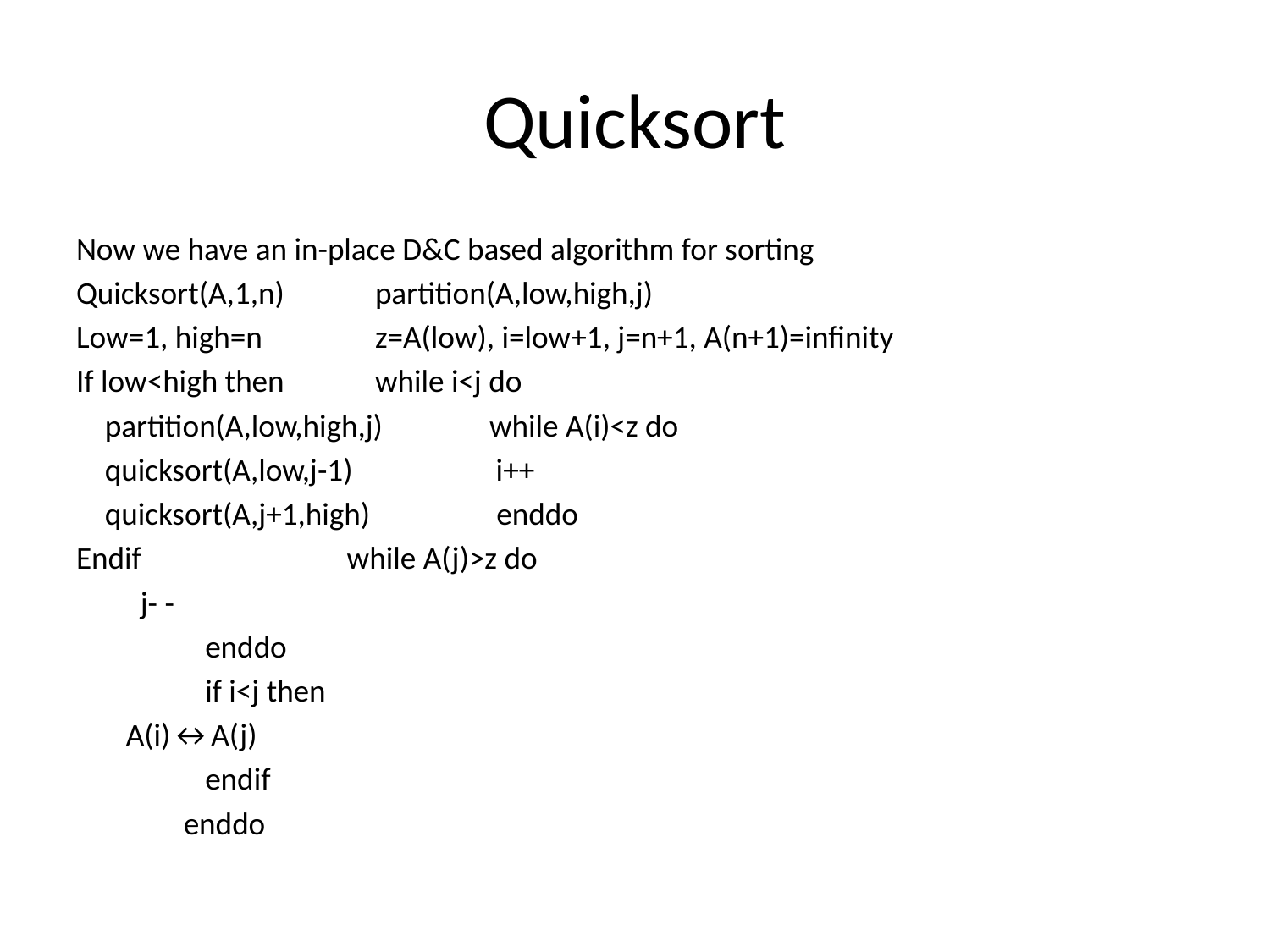

# Quicksort
Now we have an in-place D&C based algorithm for sorting
Quicksort(A,1,n)		      partition(A,low,high,j)
Low=1, high=n		      z=A(low), i=low+1, j=n+1, A(n+1)=infinity
If low<high then		      while i<j do
    partition(A,low,high,j)	            while A(i)<z do
    quicksort(A,low,j-1)	      	   i++
    quicksort(A,j+1,high)	             enddo
Endif	   		            while A(j)>z do
					   j- -
				            enddo
				            if i<j then
					 A(i)↔A(j)
				            endif
				         enddo